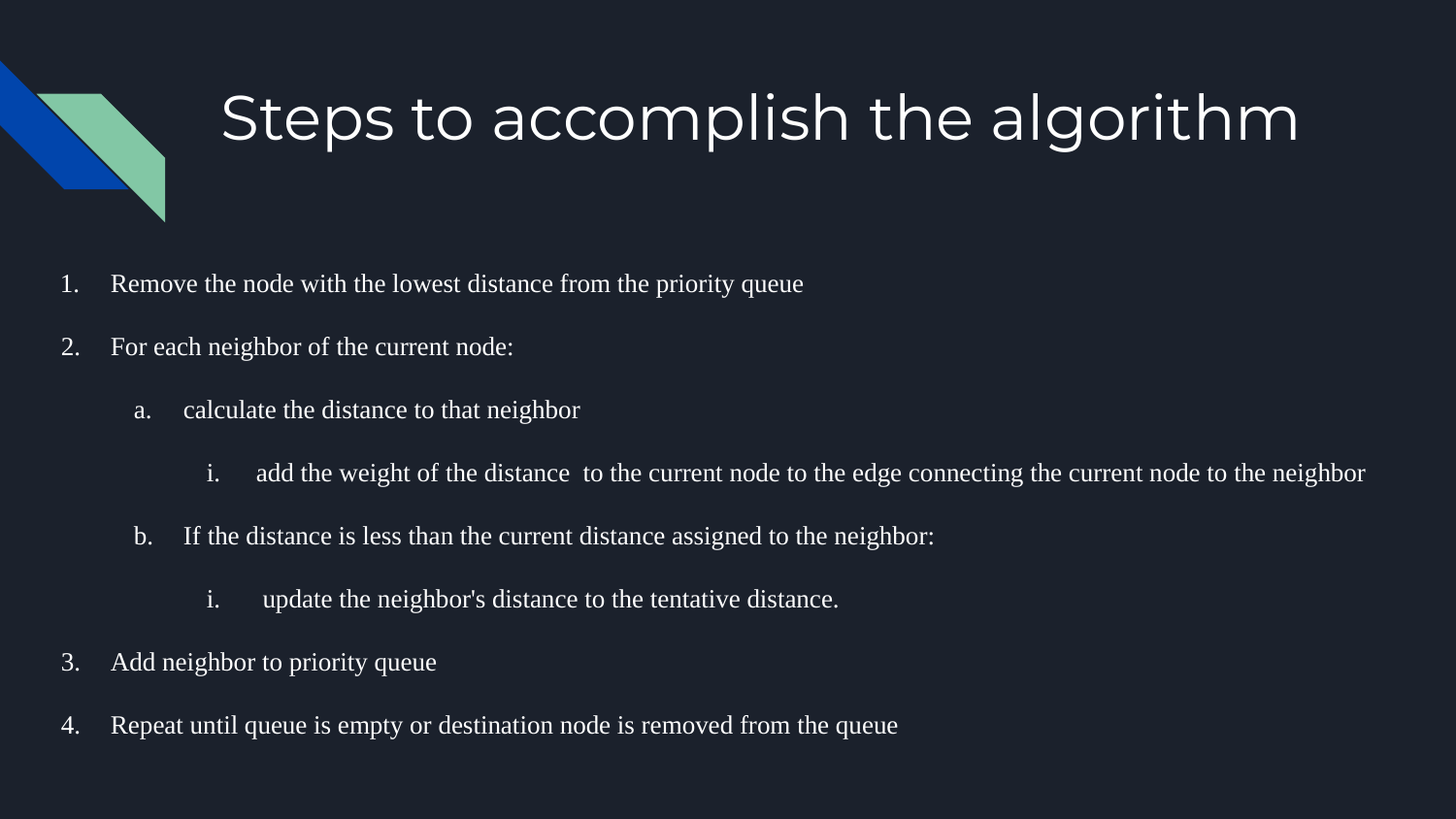

# Steps to accomplish the algorithm
Remove the node with the lowest distance from the priority queue
For each neighbor of the current node:
calculate the distance to that neighbor
add the weight of the distance  to the current node to the edge connecting the current node to the neighbor
If the distance is less than the current distance assigned to the neighbor:
 update the neighbor's distance to the tentative distance.
Add neighbor to priority queue
Repeat until queue is empty or destination node is removed from the queue